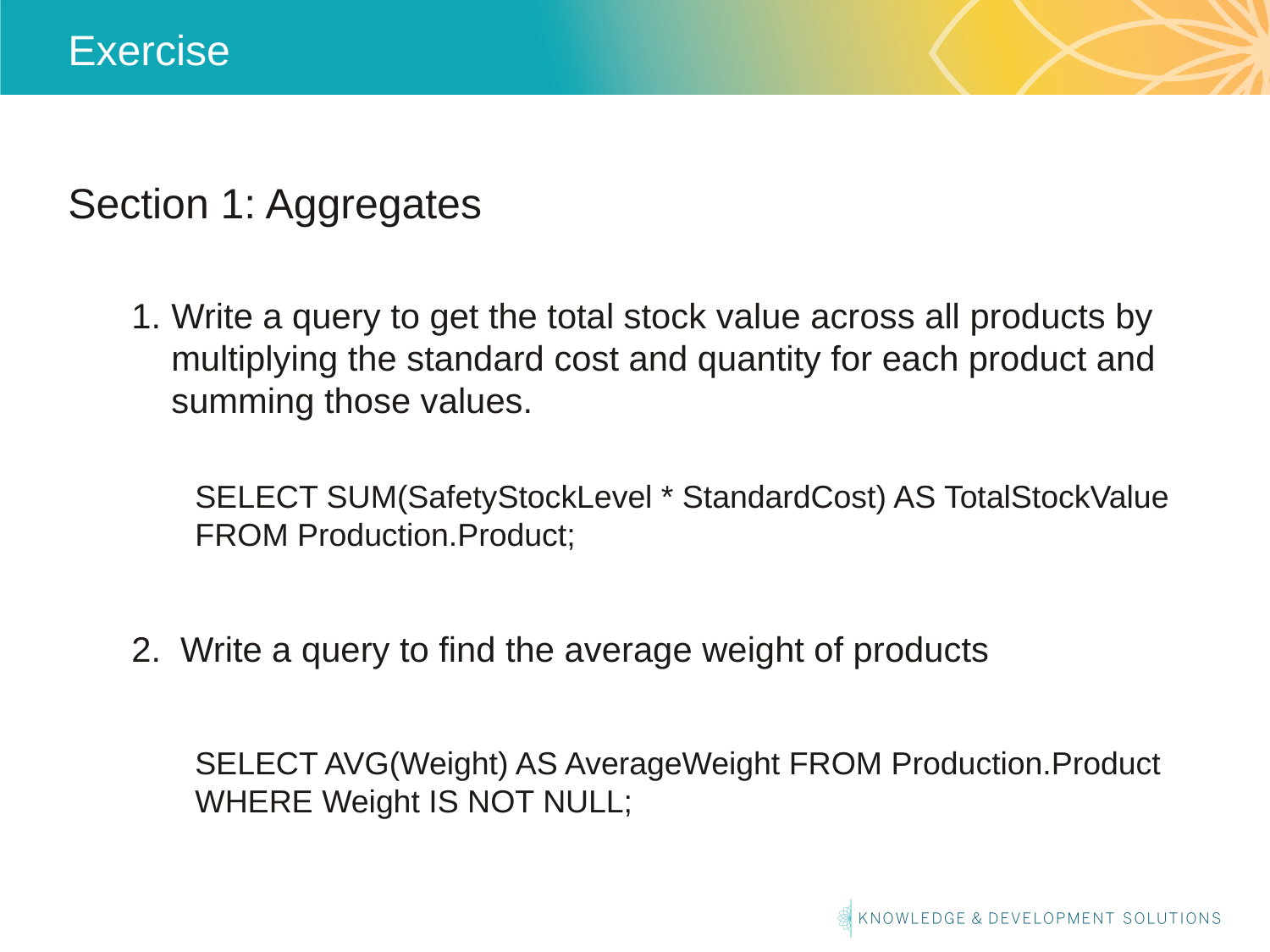

# Exercise
Section 1: Aggregates

Write a query to get the total stock value across all products by multiplying the standard cost and quantity for each product and summing those values.

SELECT SUM(SafetyStockLevel * StandardCost) AS TotalStockValue FROM Production.Product;

2.  Write a query to find the average weight of products

SELECT AVG(Weight) AS AverageWeight FROM Production.Product WHERE Weight IS NOT NULL;